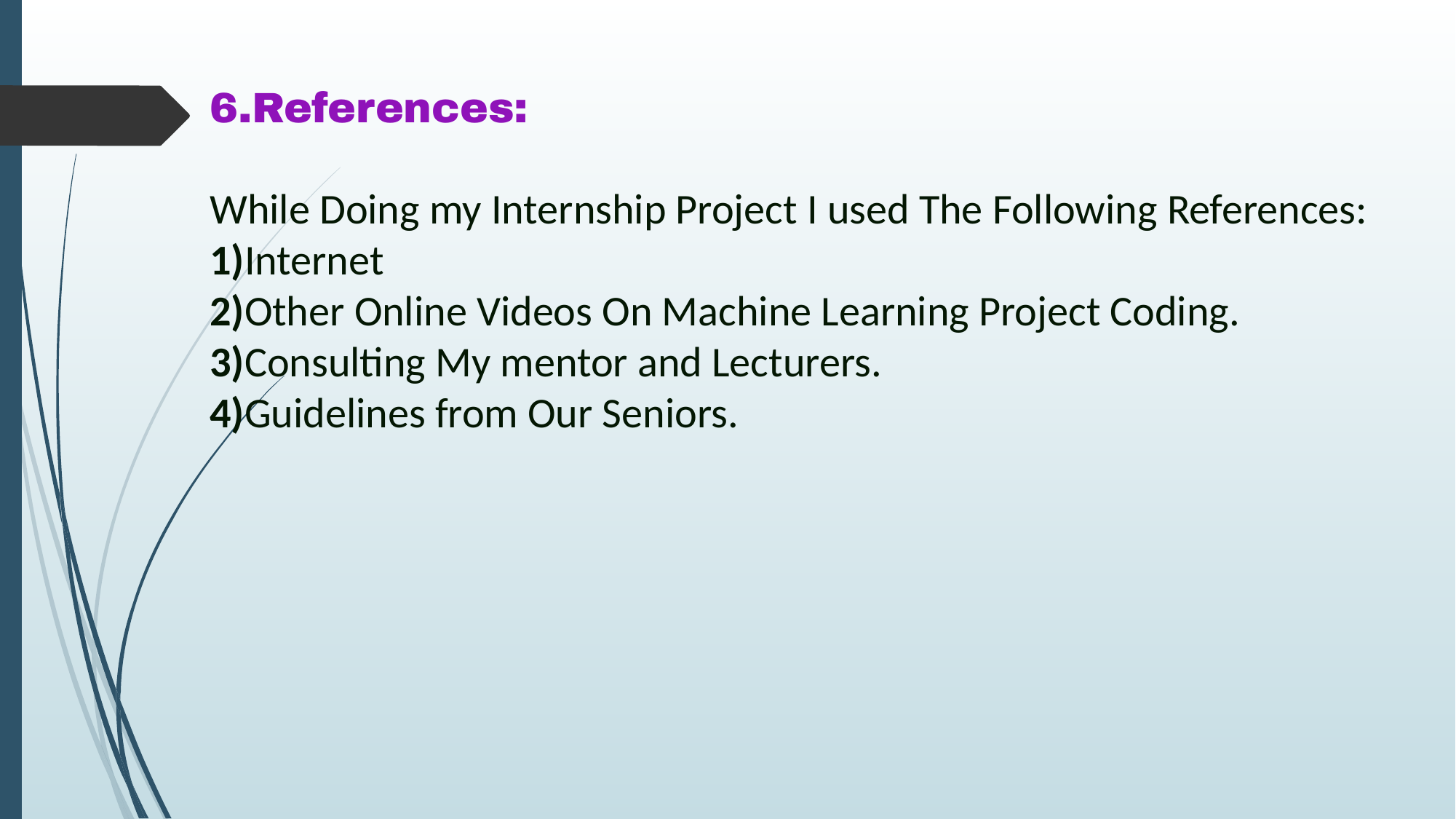

# 6.References: While Doing my Internship Project I used The Following References: 1)Internet 2)Other Online Videos On Machine Learning Project Coding. 3)Consulting My mentor and Lecturers. 4)Guidelines from Our Seniors.